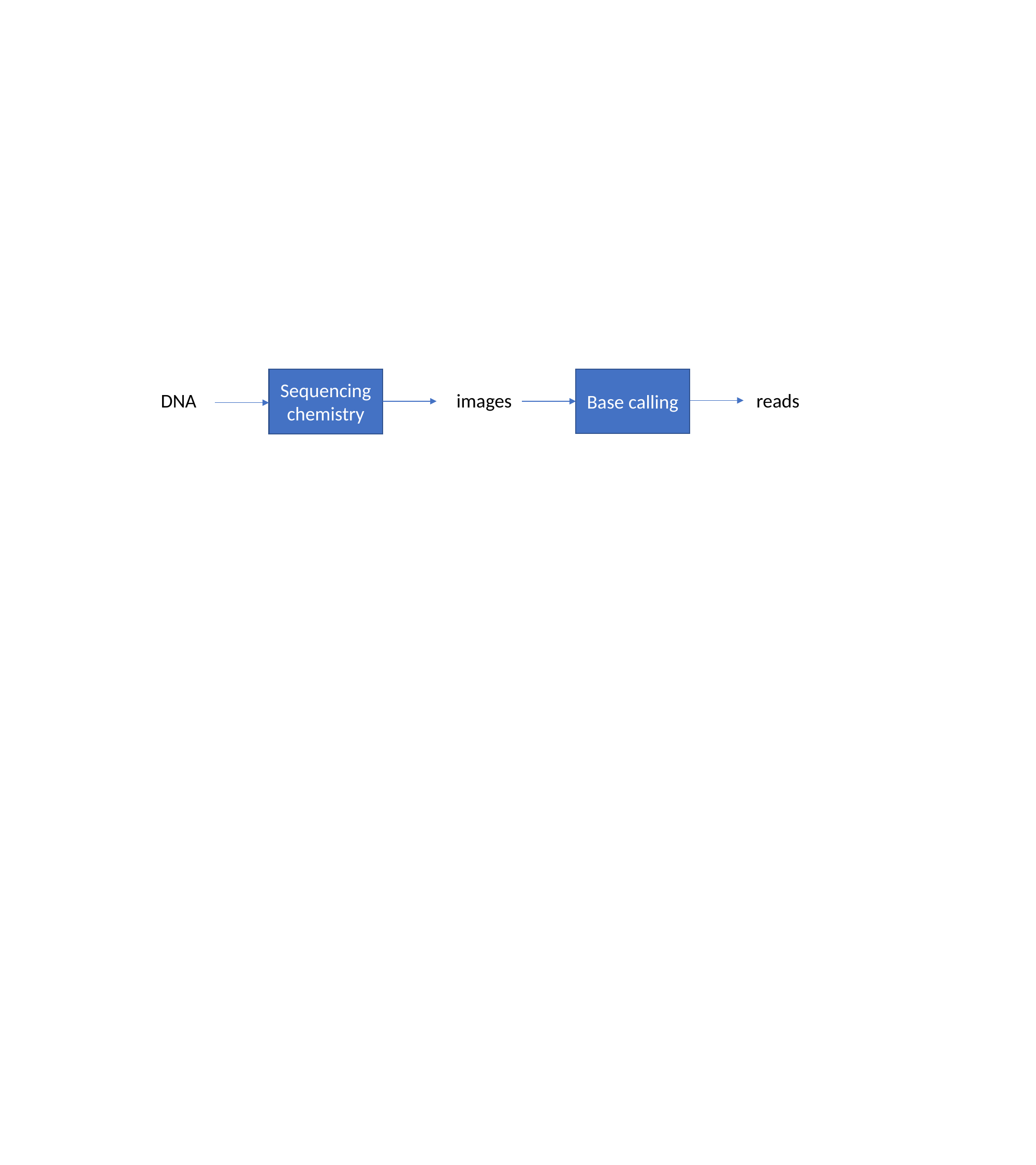

Base calling
Sequencing chemistry
DNA
images
reads